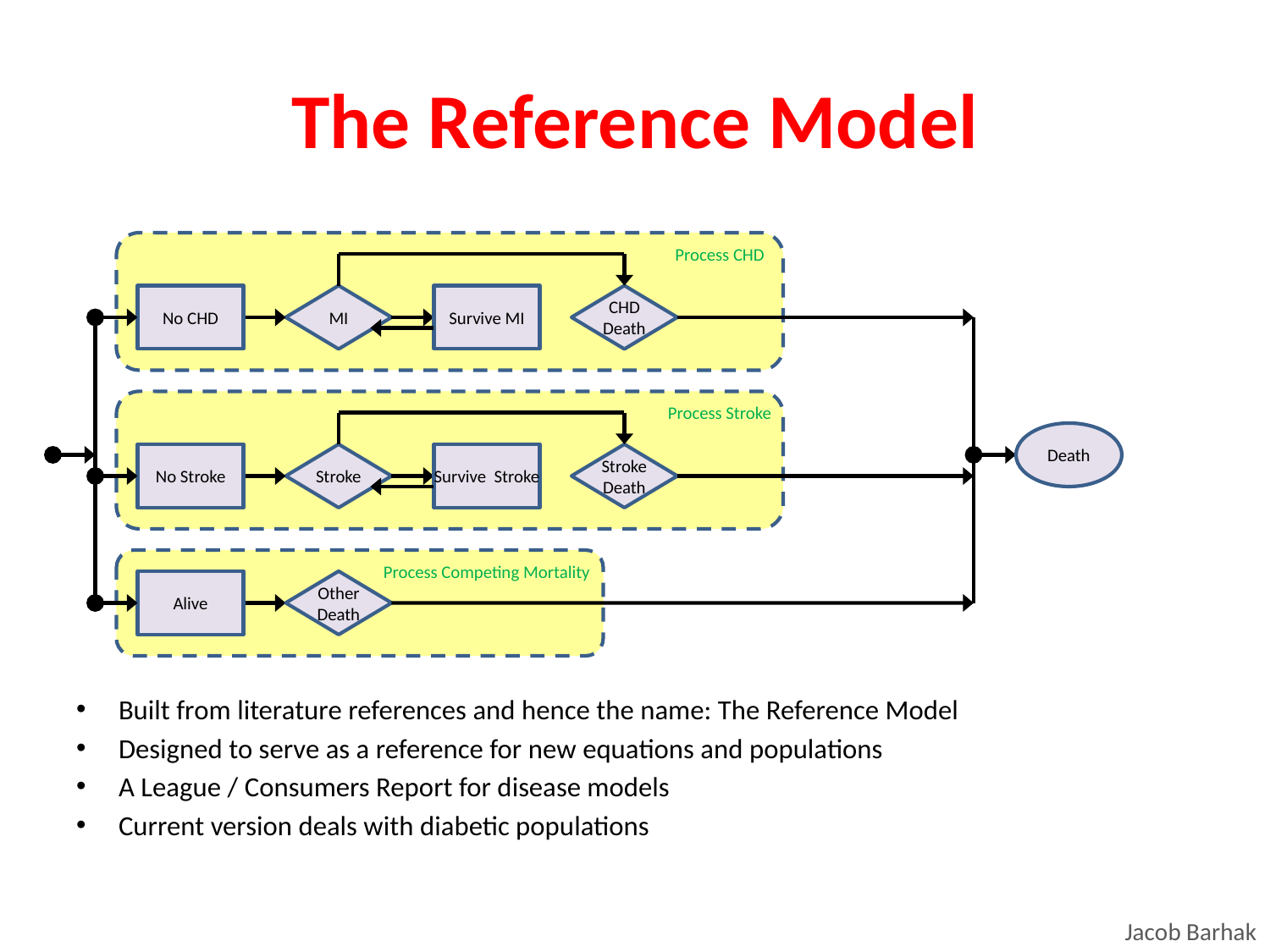

# The Reference Model

Built from literature references and hence the name: The Reference Model
Designed to serve as a reference for new equations and populations
A League / Consumers Report for disease models
Current version deals with diabetic populations

Process CHD
No CHD
MI
Survive MI
CHD Death

Process Stroke
Death
No Stroke
Stroke
Survive  Stroke
Stroke Death

Process Competing Mortality
Alive
Other Death